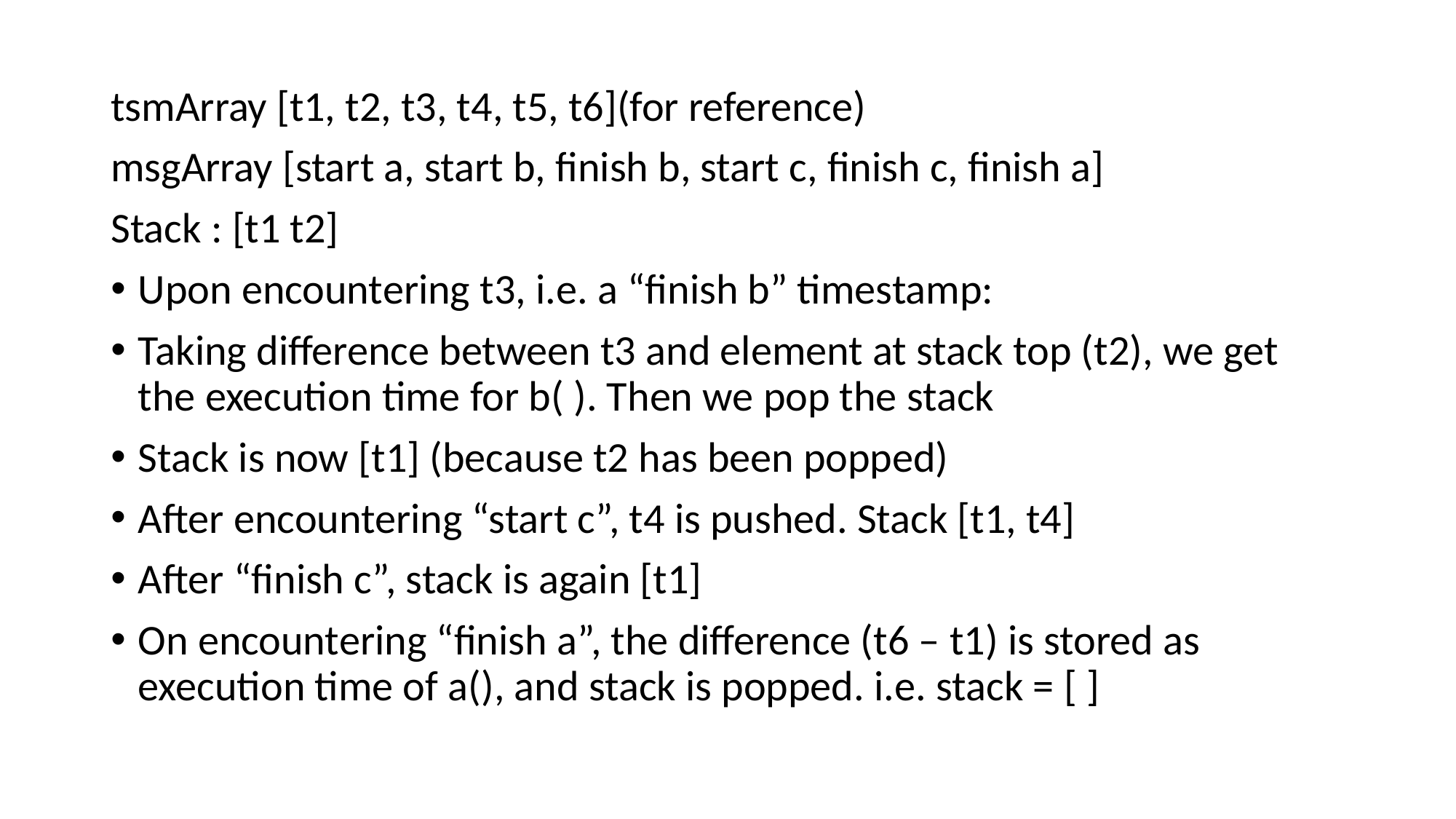

#
tsmArray [t1, t2, t3, t4, t5, t6](for reference)
msgArray [start a, start b, finish b, start c, finish c, finish a]
Stack : [t1 t2]
Upon encountering t3, i.e. a “finish b” timestamp:
Taking difference between t3 and element at stack top (t2), we get the execution time for b( ). Then we pop the stack
Stack is now [t1] (because t2 has been popped)
After encountering “start c”, t4 is pushed. Stack [t1, t4]
After “finish c”, stack is again [t1]
On encountering “finish a”, the difference (t6 – t1) is stored as execution time of a(), and stack is popped. i.e. stack = [ ]